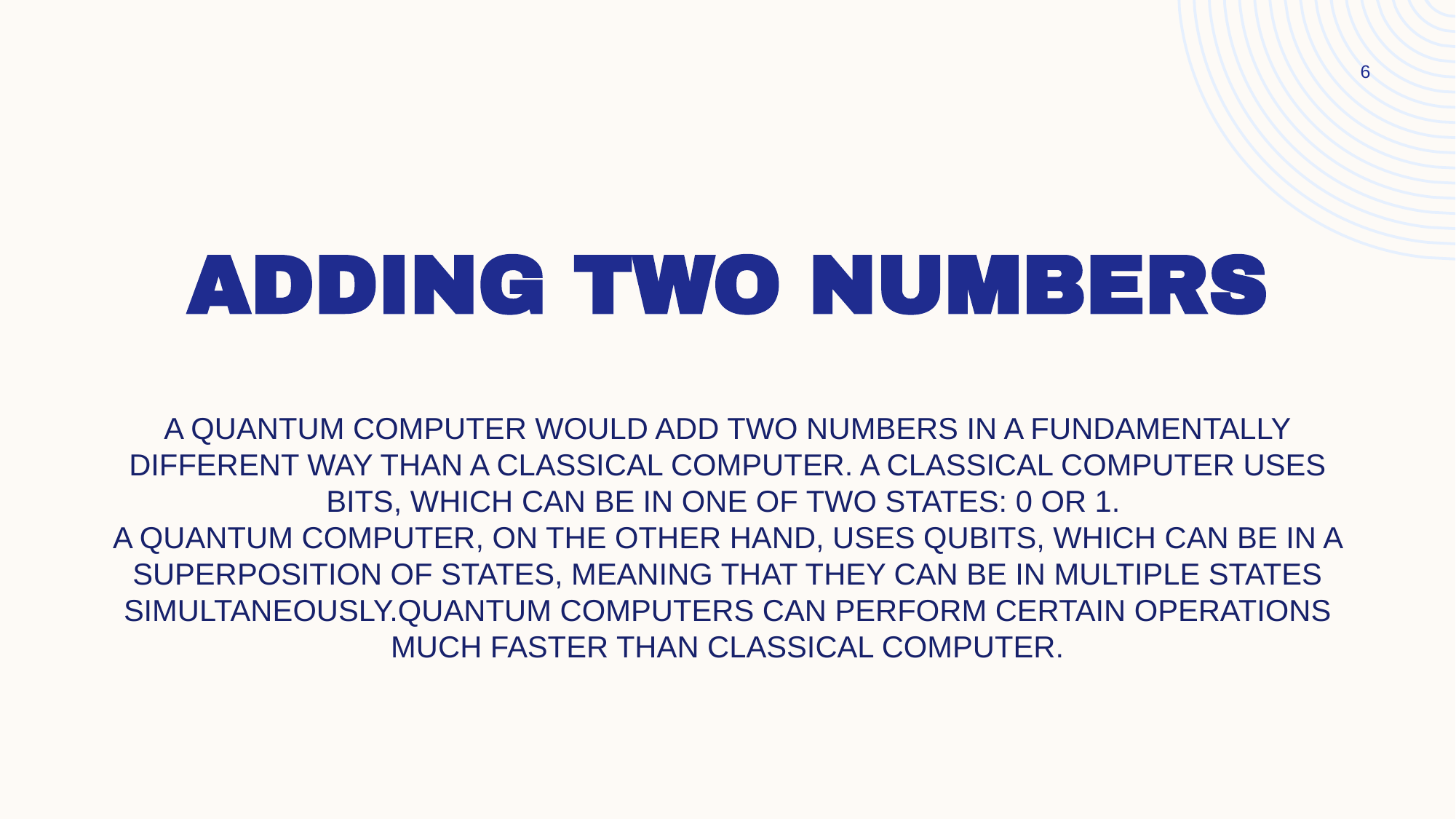

6
# Adding two numbers A quantum computer would add two numbers in a fundamentally different way than a classical computer. A classical computer uses bits, which can be in one of two states: 0 or 1. A quantum computer, on the other hand, uses qubits, which can be in a superposition of states, meaning that they can be in multiple states simultaneously.Quantum computers can perform certain operations much faster than classical COMPUTER.